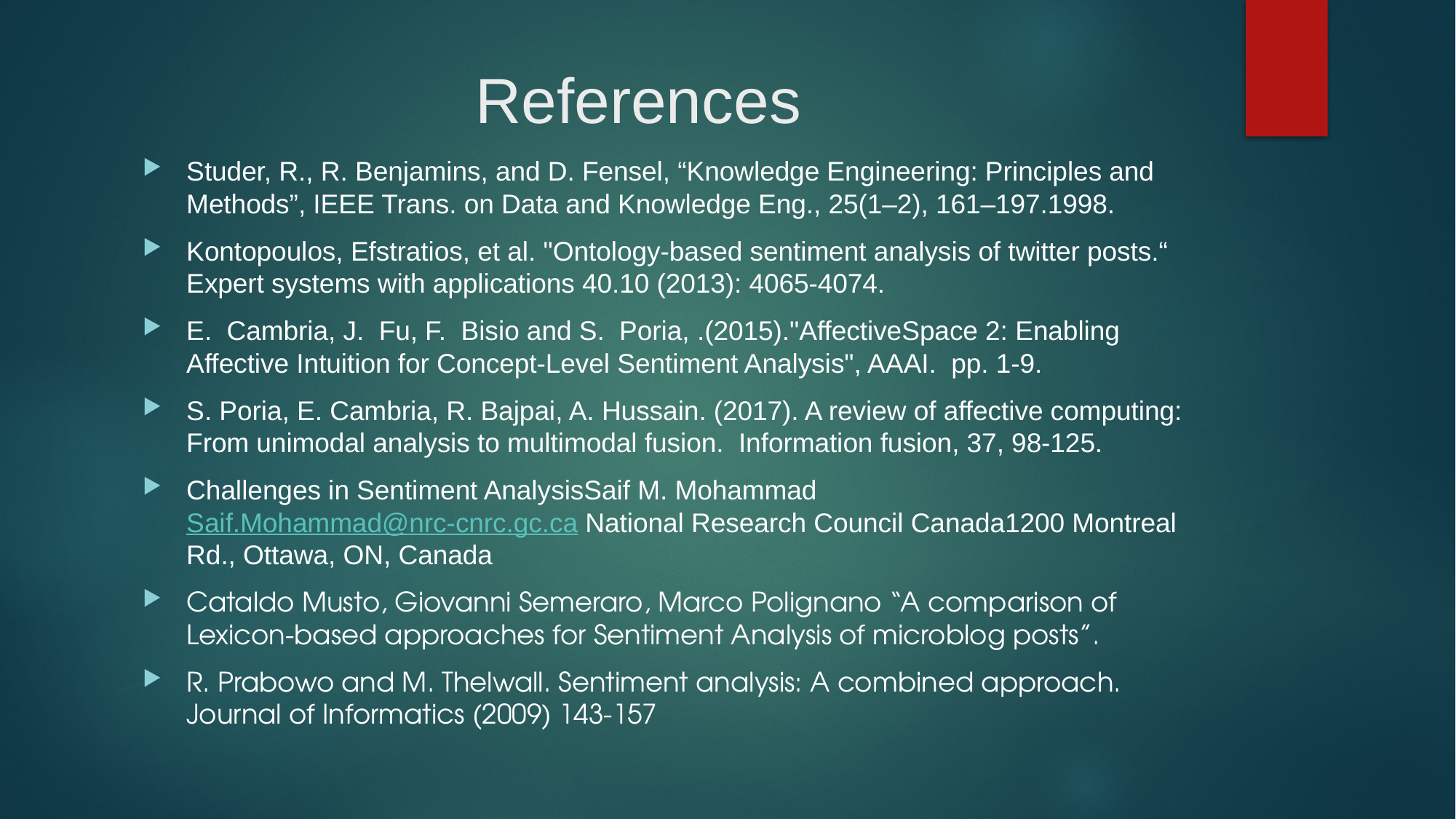

# References
Studer, R., R. Benjamins, and D. Fensel, “Knowledge Engineering: Principles and Methods”, IEEE Trans. on Data and Knowledge Eng., 25(1–2), 161–197.1998.
Kontopoulos, Efstratios, et al. "Ontology-based sentiment analysis of twitter posts.“ Expert systems with applications 40.10 (2013): 4065-4074.
E.  Cambria, J.  Fu, F.  Bisio and S.  Poria, .(2015)."AffectiveSpace 2: Enabling Affective Intuition for Concept-Level Sentiment Analysis", AAAI.  pp. 1-9.
S. Poria, E. Cambria, R. Bajpai, A. Hussain. (2017). A review of affective computing: From unimodal analysis to multimodal fusion.  Information fusion, 37, 98-125.
Challenges in Sentiment AnalysisSaif M. Mohammad Saif.Mohammad@nrc-cnrc.gc.ca National Research Council Canada1200 Montreal Rd., Ottawa, ON, Canada
Cataldo Musto, Giovanni Semeraro, Marco Polignano “A comparison of Lexicon-based approaches for Sentiment Analysis of microblog posts”.
R. Prabowo and M. Thelwall. Sentiment analysis: A combined approach. Journal of Informatics (2009) 143-157